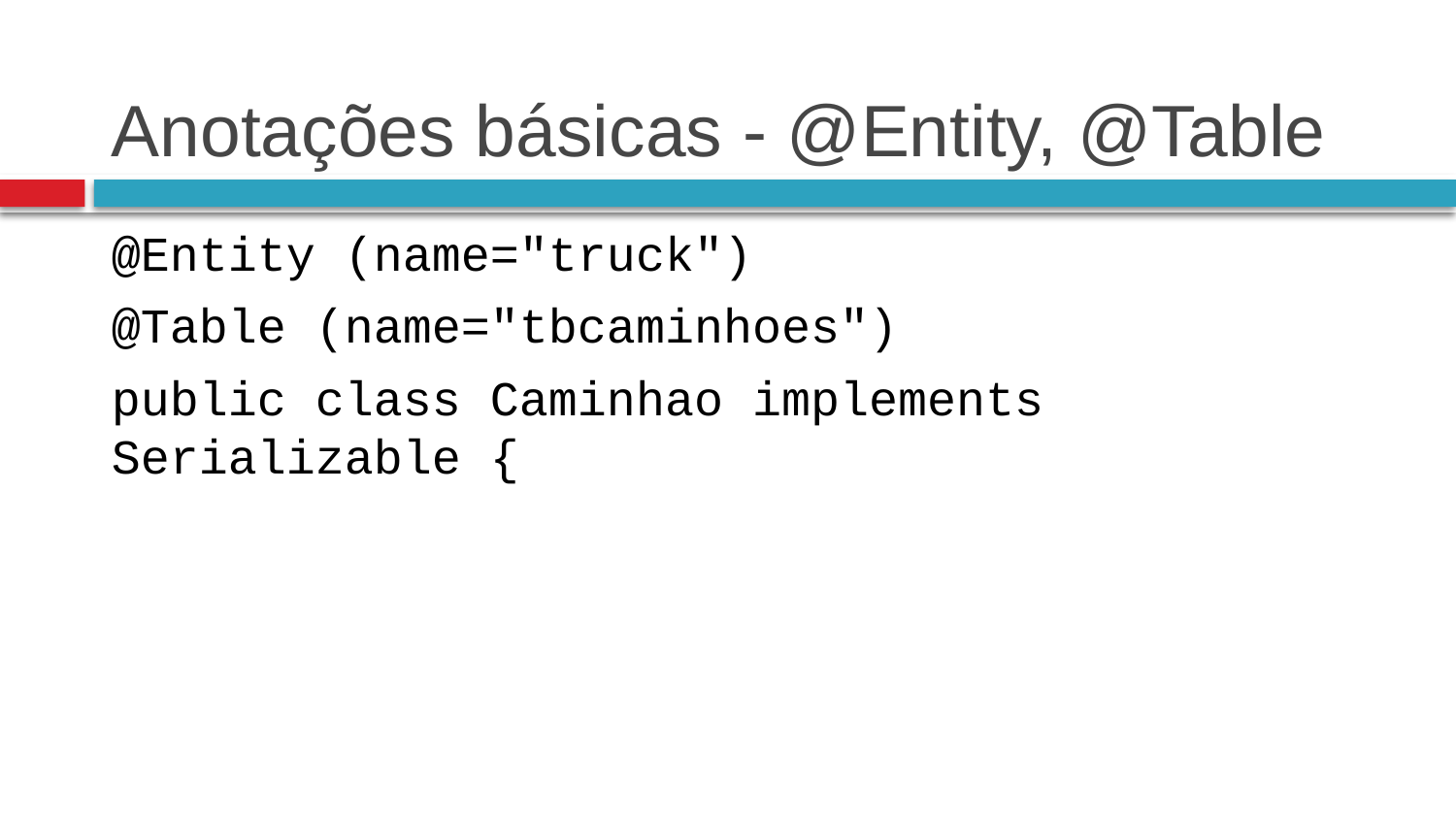

# Anotações básicas - @Entity, @Table
@Entity (name="truck")
@Table (name="tbcaminhoes")
public class Caminhao implements Serializable {